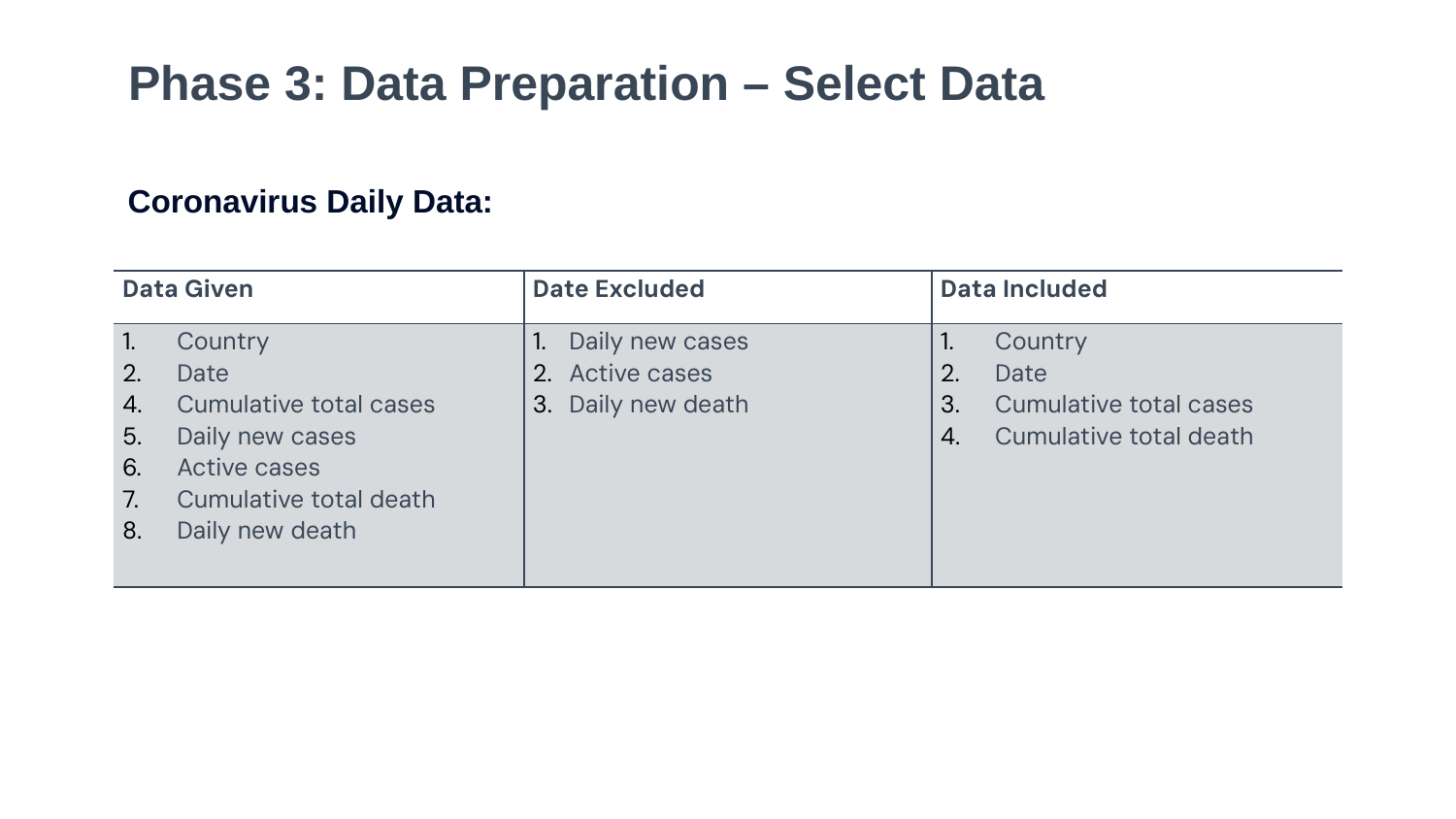

# Phase 3: Data Preparation – Select Data
Coronavirus Daily Data:
| Data Given | Date Excluded | Data Included |
| --- | --- | --- |
| Country Date  Cumulative total cases Daily new cases Active cases Cumulative total death Daily new death | Daily new cases  Active cases Daily new death | Country   Date  Cumulative total cases Cumulative total death |